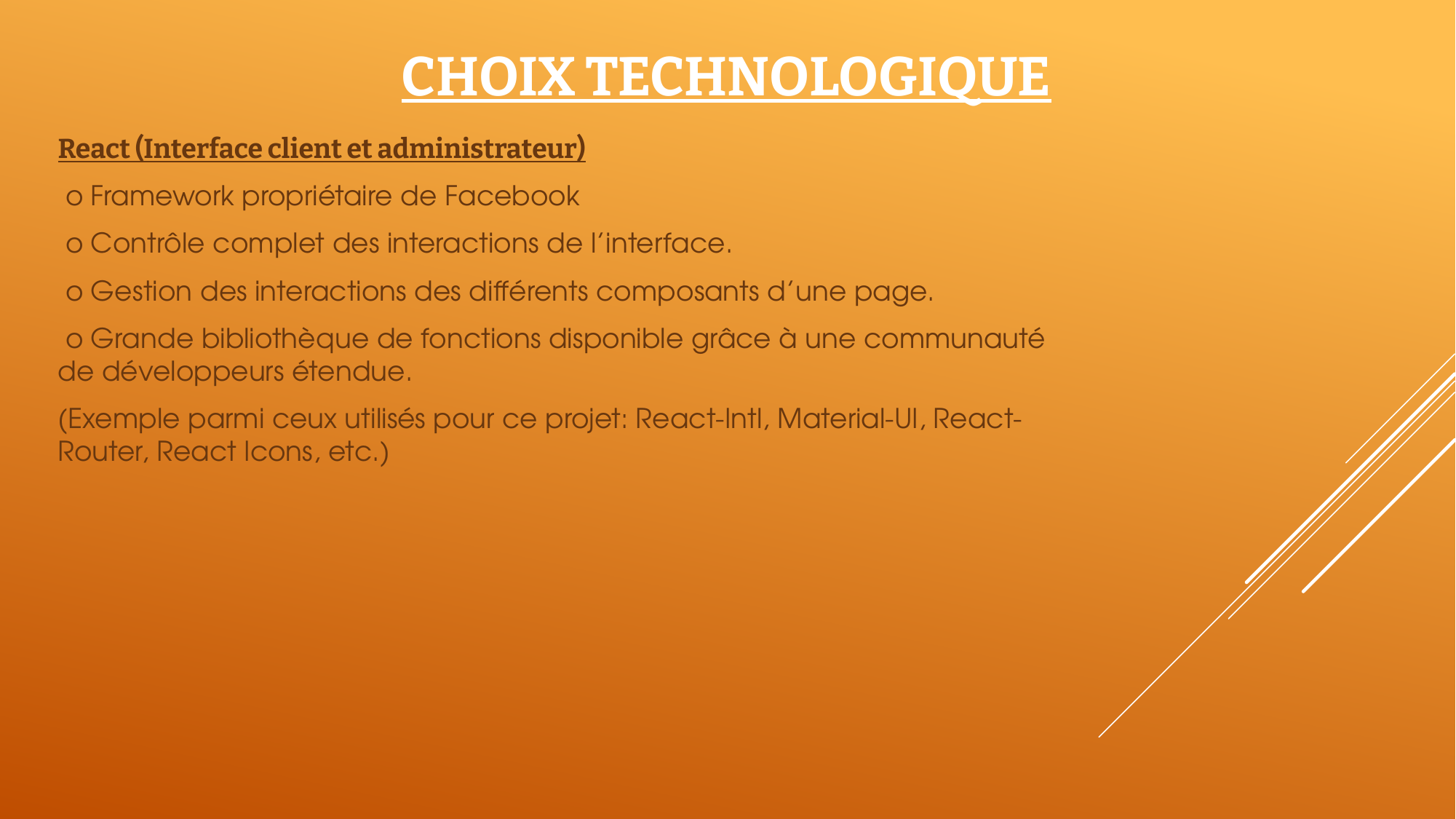

# Choix technologique
React (Interface client et administrateur)
 o Framework propriétaire de Facebook
 o Contrôle complet des interactions de l’interface.
 o Gestion des interactions des différents composants d’une page.
 o Grande bibliothèque de fonctions disponible grâce à une communauté de développeurs étendue.
(Exemple parmi ceux utilisés pour ce projet: React-Intl, Material-UI, React-Router, React Icons, etc.)